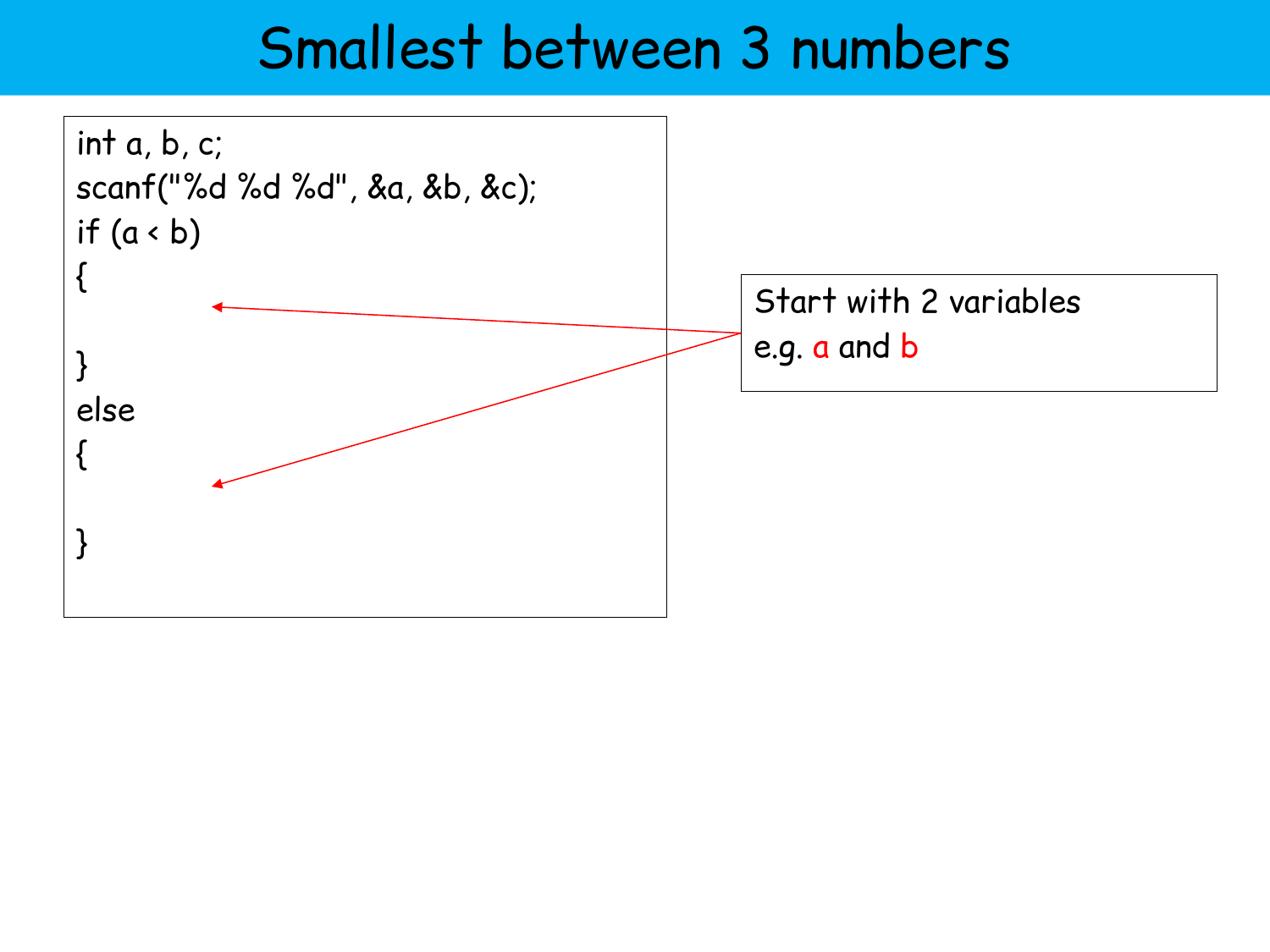

# Smallest between 3 numbers
int a, b, c;
scanf("%d %d %d", &a, &b, &c);
if (a < b)
{

}
else
{

}
Start with 2 variables
e.g. a and b